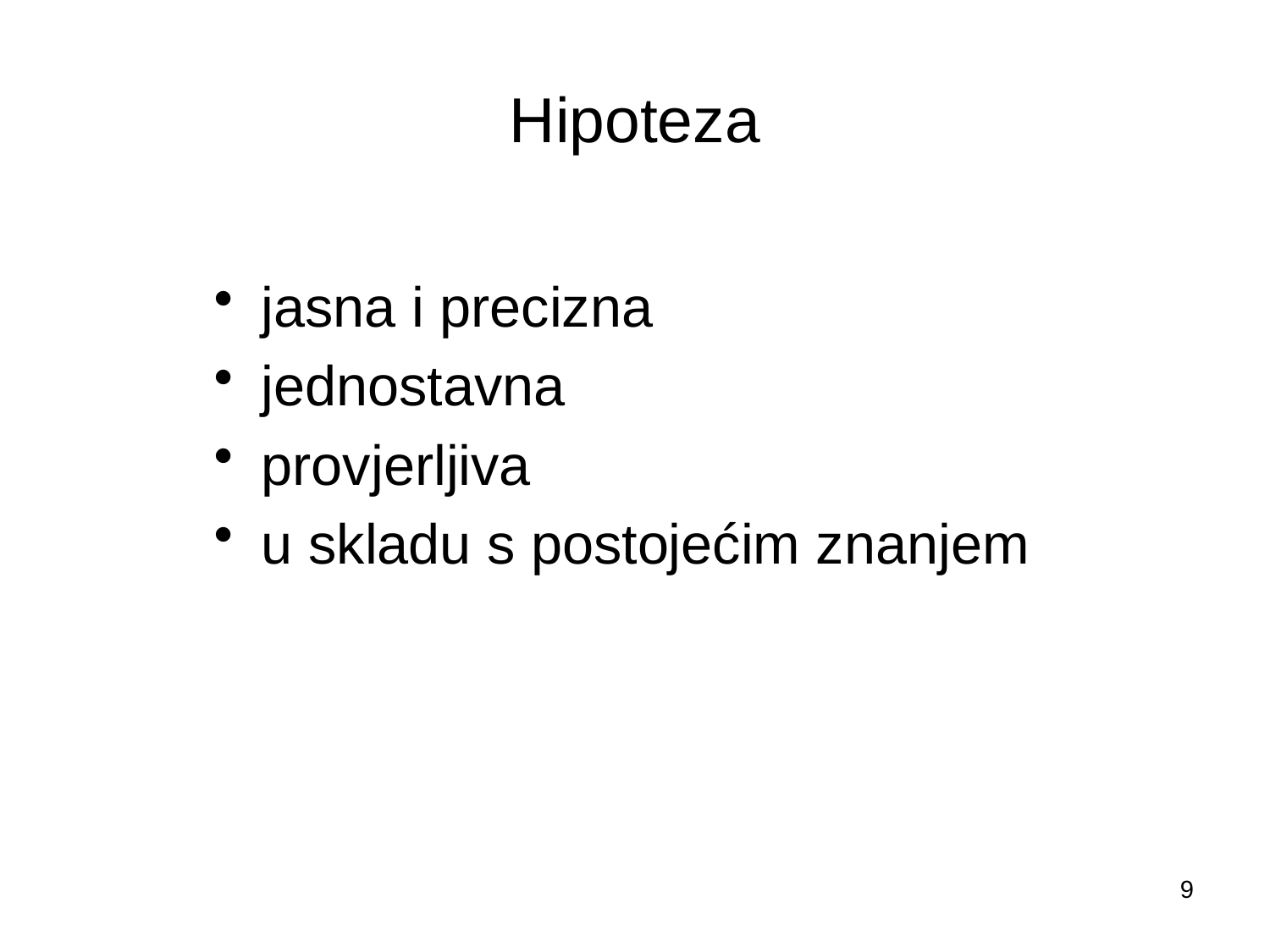

# Hipoteza
jasna i precizna
jednostavna
provjerljiva
u skladu s postojećim znanjem
9